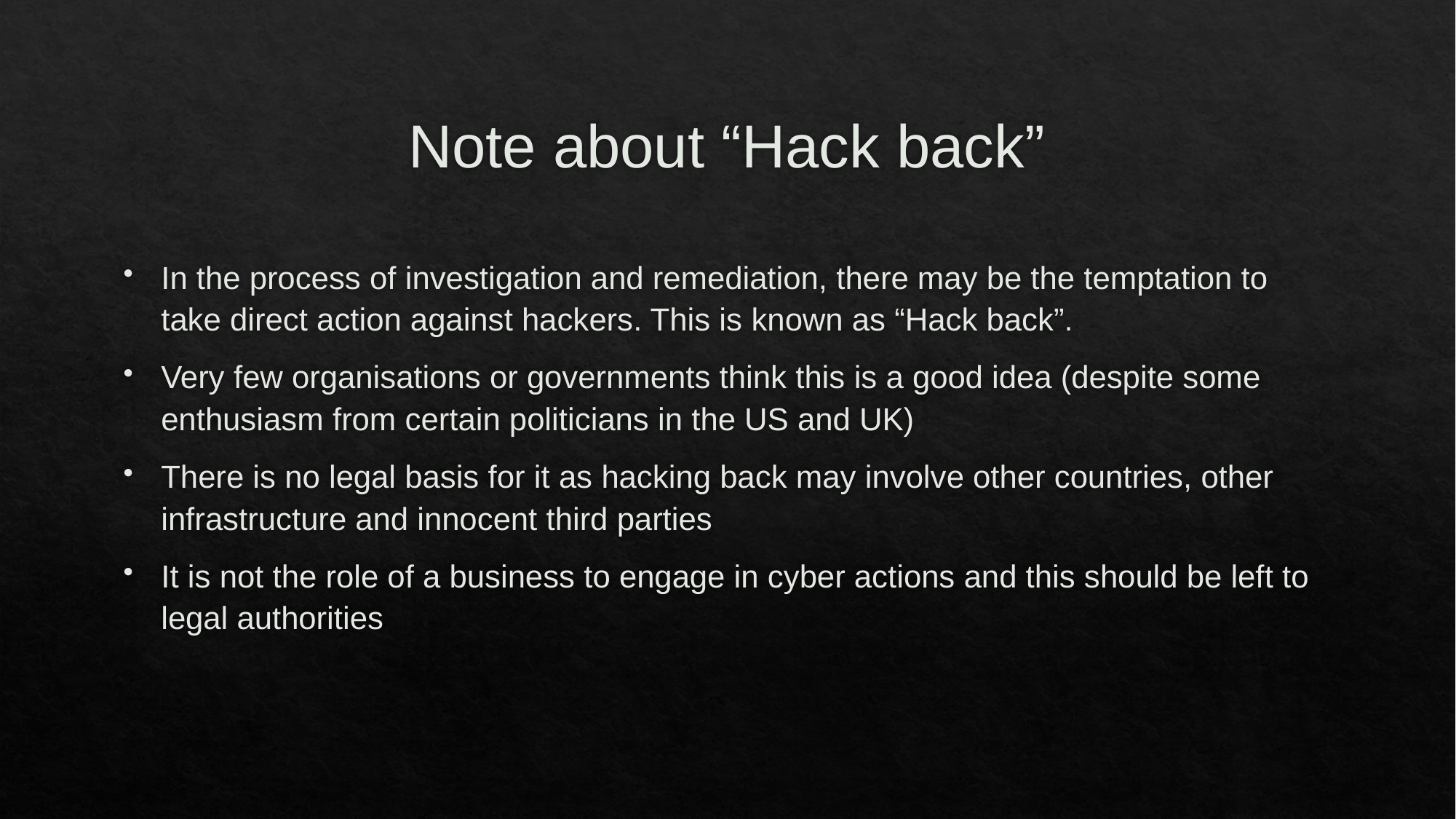

# Note about “Hack back”
In the process of investigation and remediation, there may be the temptation to take direct action against hackers. This is known as “Hack back”.
Very few organisations or governments think this is a good idea (despite some enthusiasm from certain politicians in the US and UK)
There is no legal basis for it as hacking back may involve other countries, other infrastructure and innocent third parties
It is not the role of a business to engage in cyber actions and this should be left to legal authorities